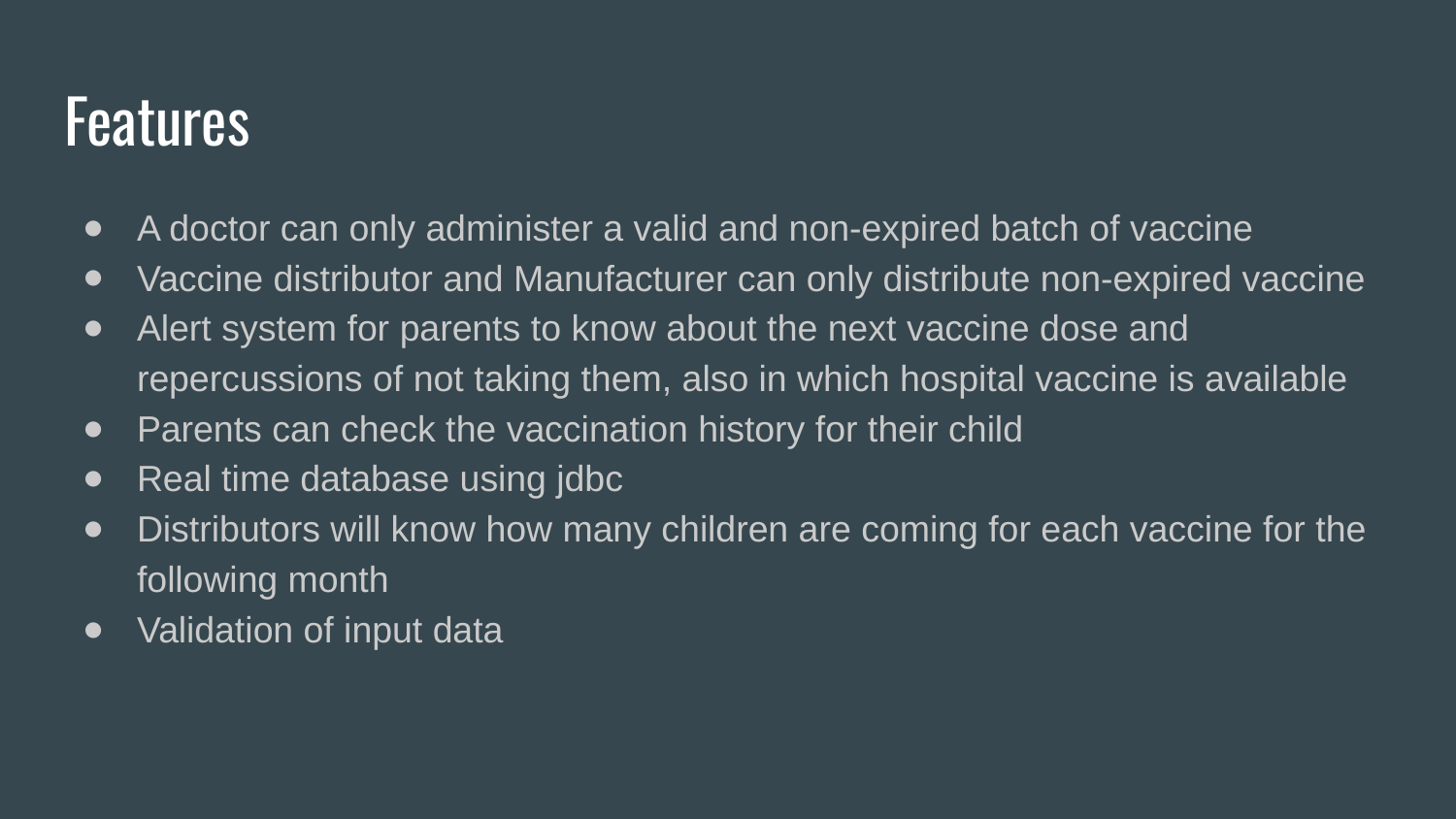

# Features
A doctor can only administer a valid and non-expired batch of vaccine
Vaccine distributor and Manufacturer can only distribute non-expired vaccine
Alert system for parents to know about the next vaccine dose and repercussions of not taking them, also in which hospital vaccine is available
Parents can check the vaccination history for their child
Real time database using jdbc
Distributors will know how many children are coming for each vaccine for the following month
Validation of input data